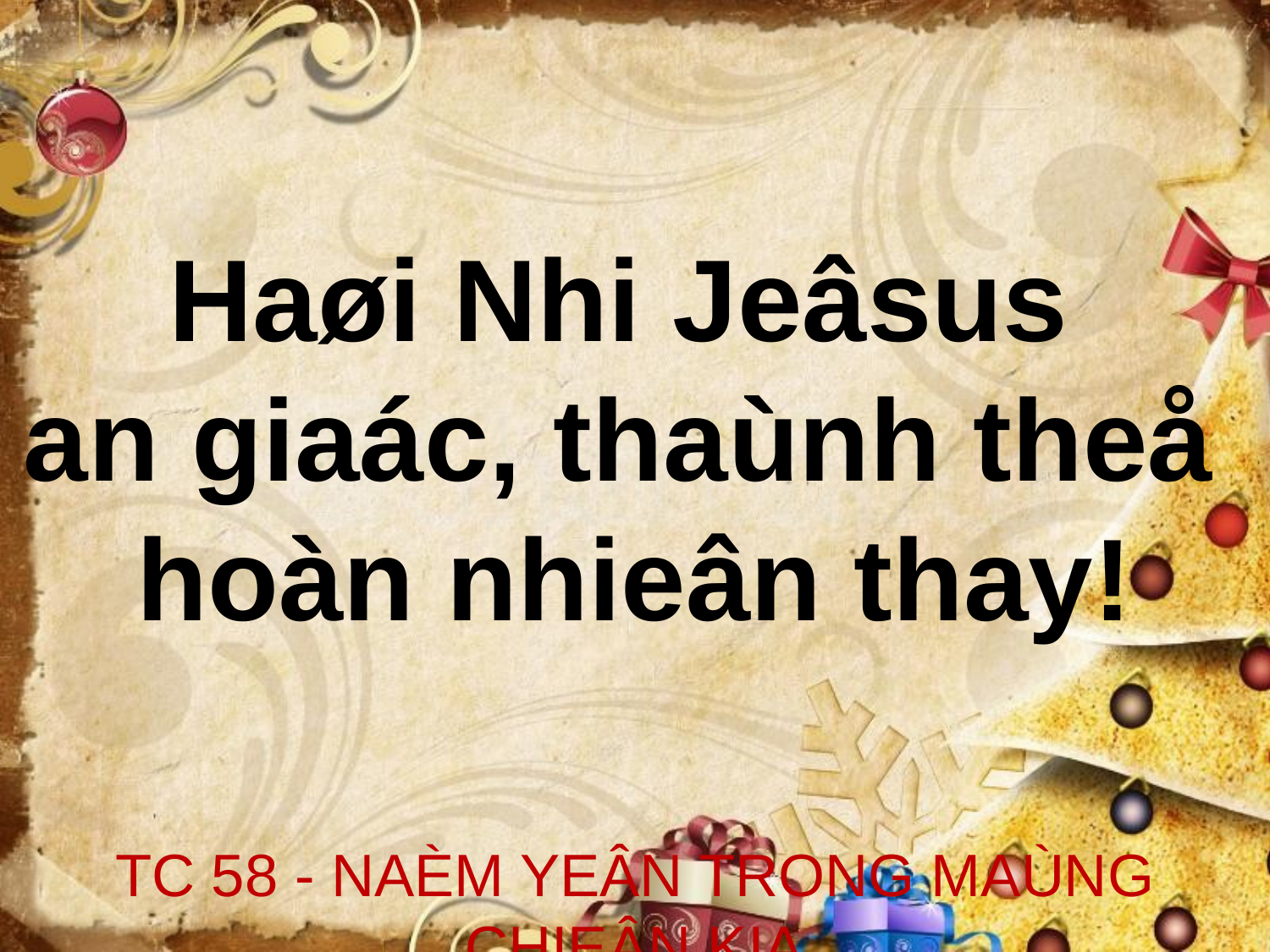

Haøi Nhi Jeâsus
an giaác, thaùnh theå
hoàn nhieân thay!
TC 58 - NAÈM YEÂN TRONG MAÙNG CHIEÂN KIA